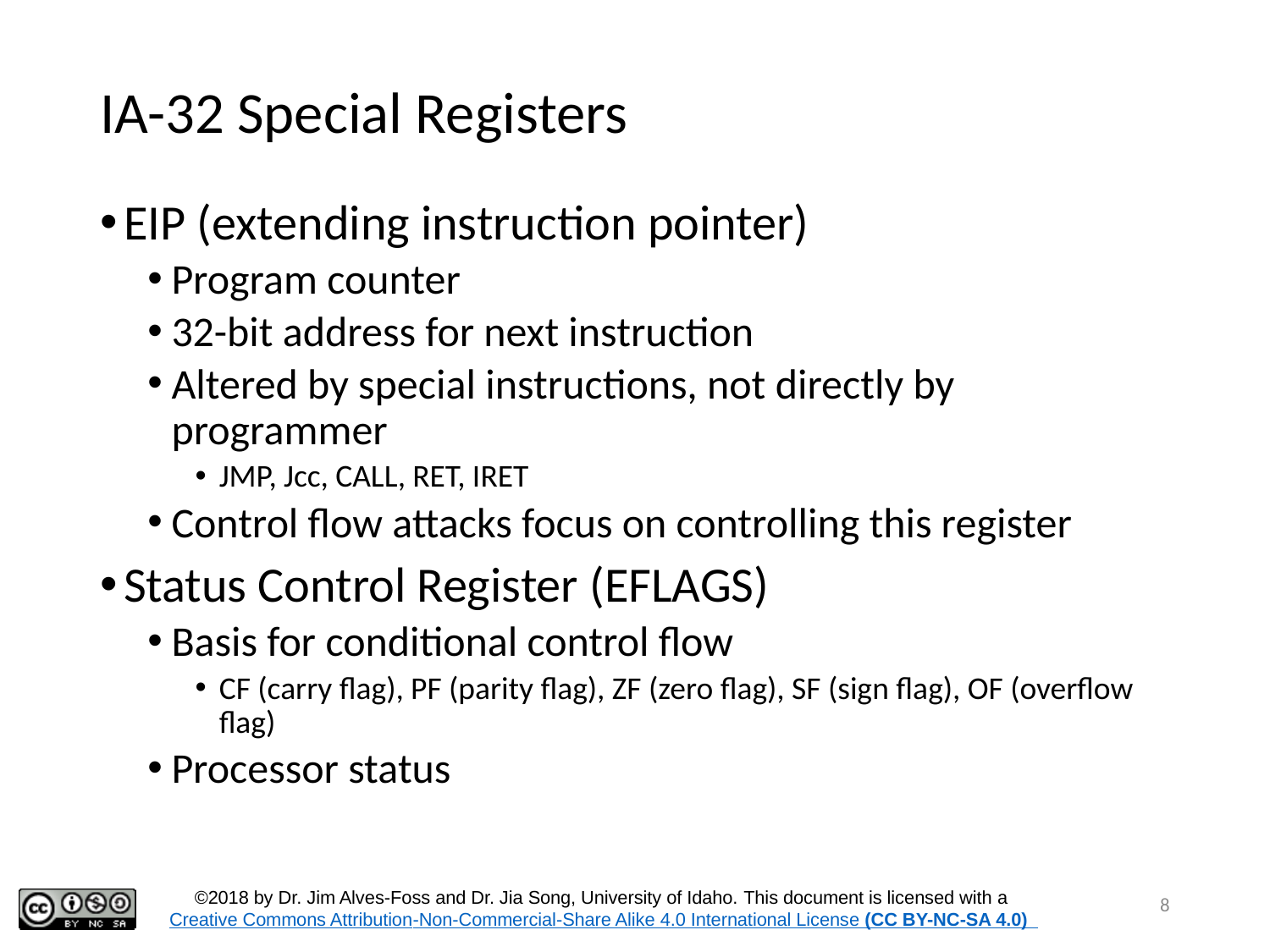

# IA-32 Special Registers
EIP (extending instruction pointer)
Program counter
32-bit address for next instruction
Altered by special instructions, not directly by programmer
JMP, Jcc, CALL, RET, IRET
Control flow attacks focus on controlling this register
Status Control Register (EFLAGS)
Basis for conditional control flow
CF (carry flag), PF (parity flag), ZF (zero flag), SF (sign flag), OF (overflow flag)
Processor status

8